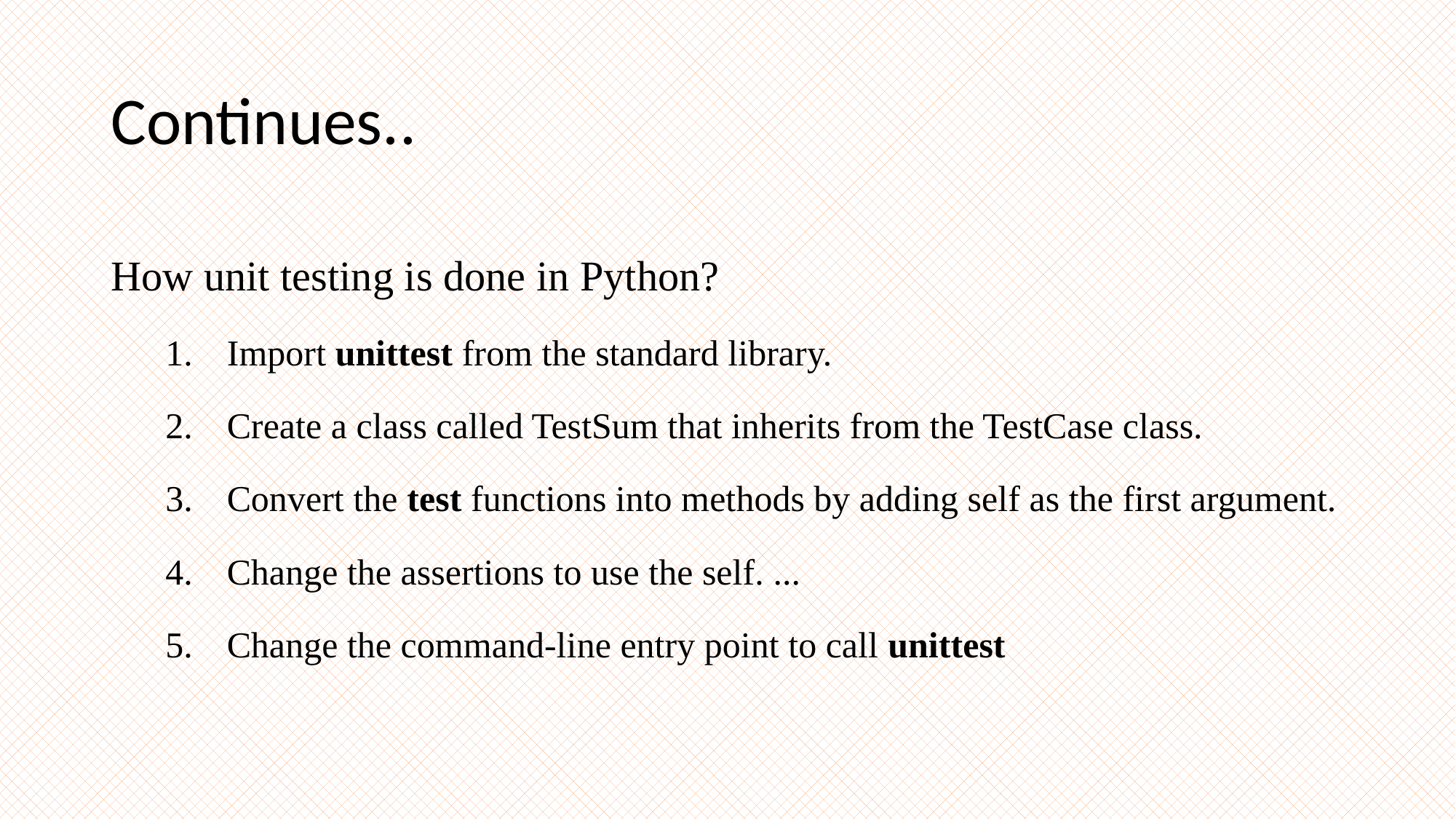

# Continues..
How unit testing is done in Python?
Import unittest from the standard library.
Create a class called TestSum that inherits from the TestCase class.
Convert the test functions into methods by adding self as the first argument.
Change the assertions to use the self. ...
Change the command-line entry point to call unittest